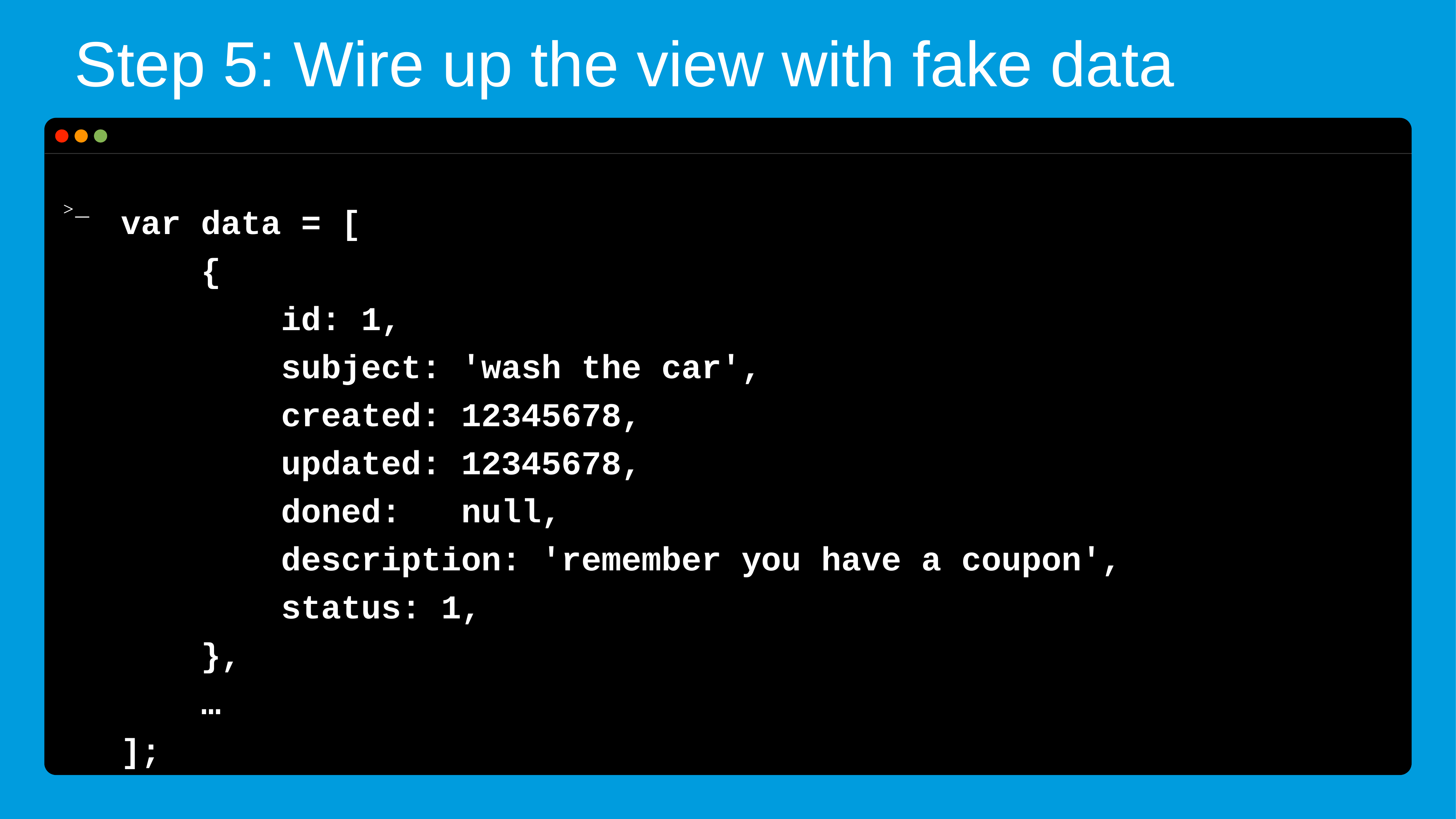

# Step 5: Wire up the view with fake data
var data = [
    {
        id: 1,
        subject: 'wash the car',
        created: 12345678,
        updated: 12345678,
        doned:   null,
        description: 'remember you have a coupon',
        status: 1,
    },
    …
];